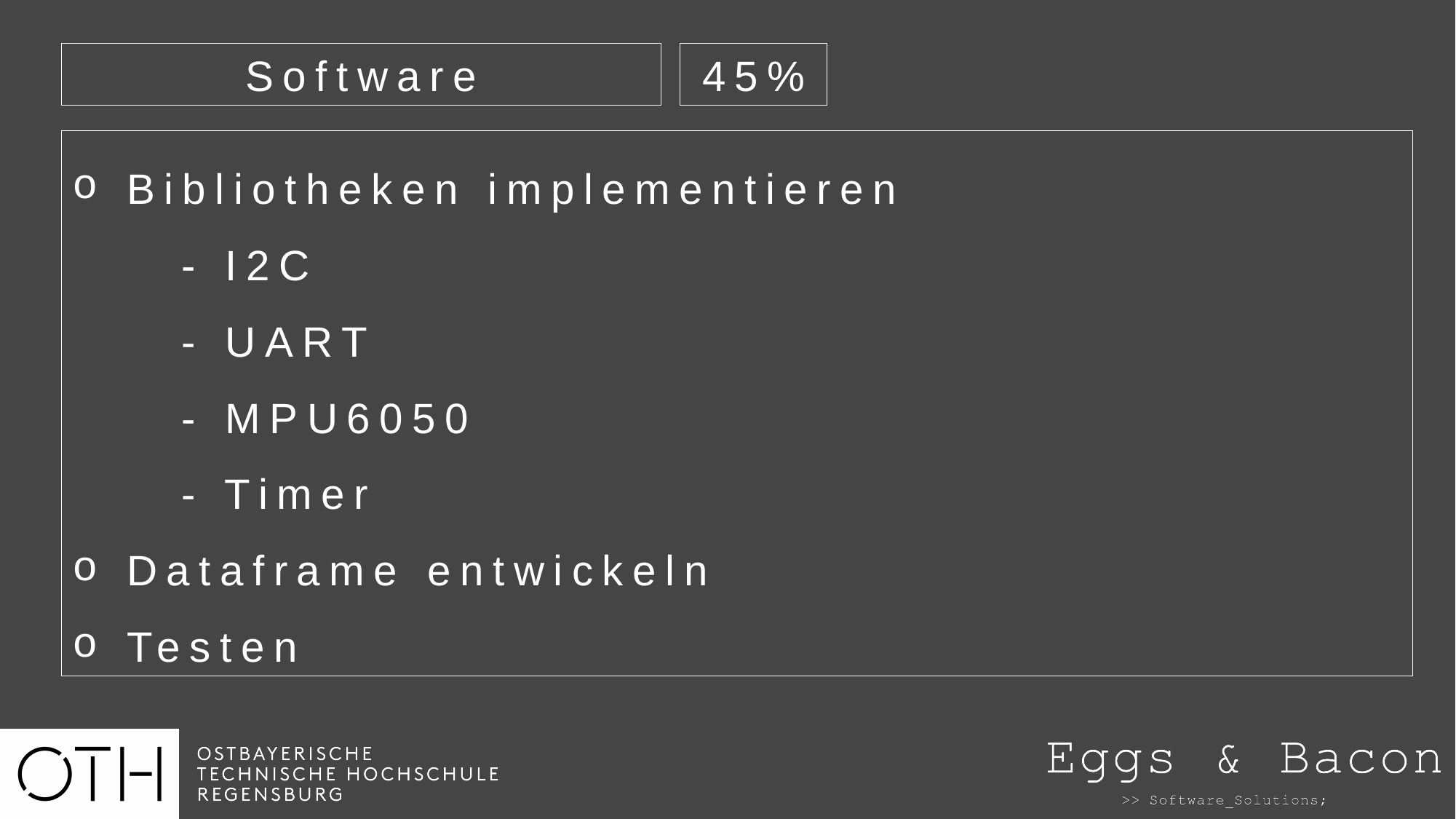

Software
45%
Bibliotheken implementieren
	- I2C
	- UART
	- MPU6050
	- Timer
Dataframe entwickeln
Testen